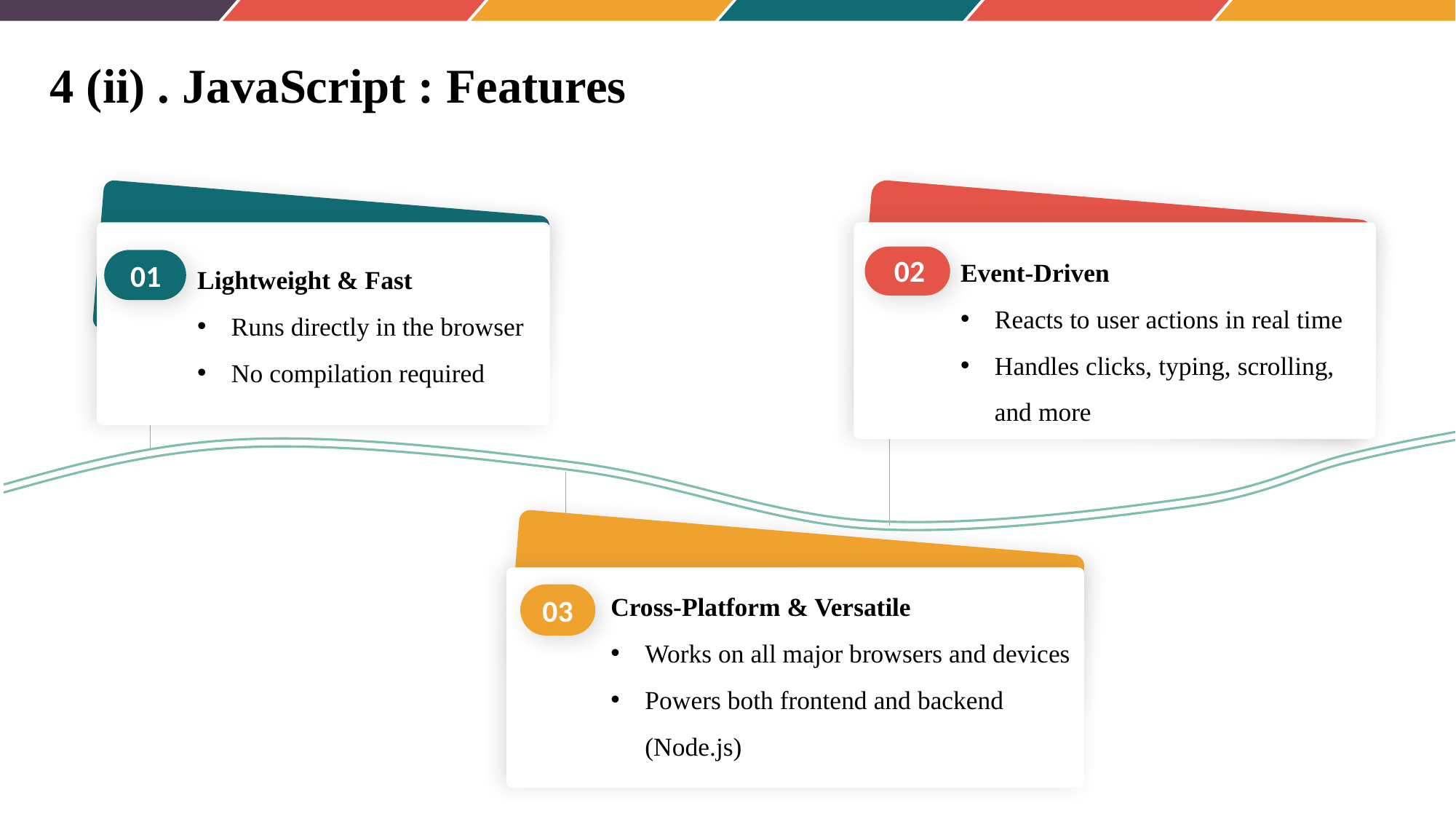

4 (ii) . JavaScript : Features

Event-Driven
Reacts to user actions in real time
Handles clicks, typing, scrolling, and more

Lightweight & Fast
Runs directly in the browser
No compilation required

02

01

01
02

Cross-Platform & Versatile
Works on all major browsers and devices
Powers both frontend and backend (Node.js)

03
0